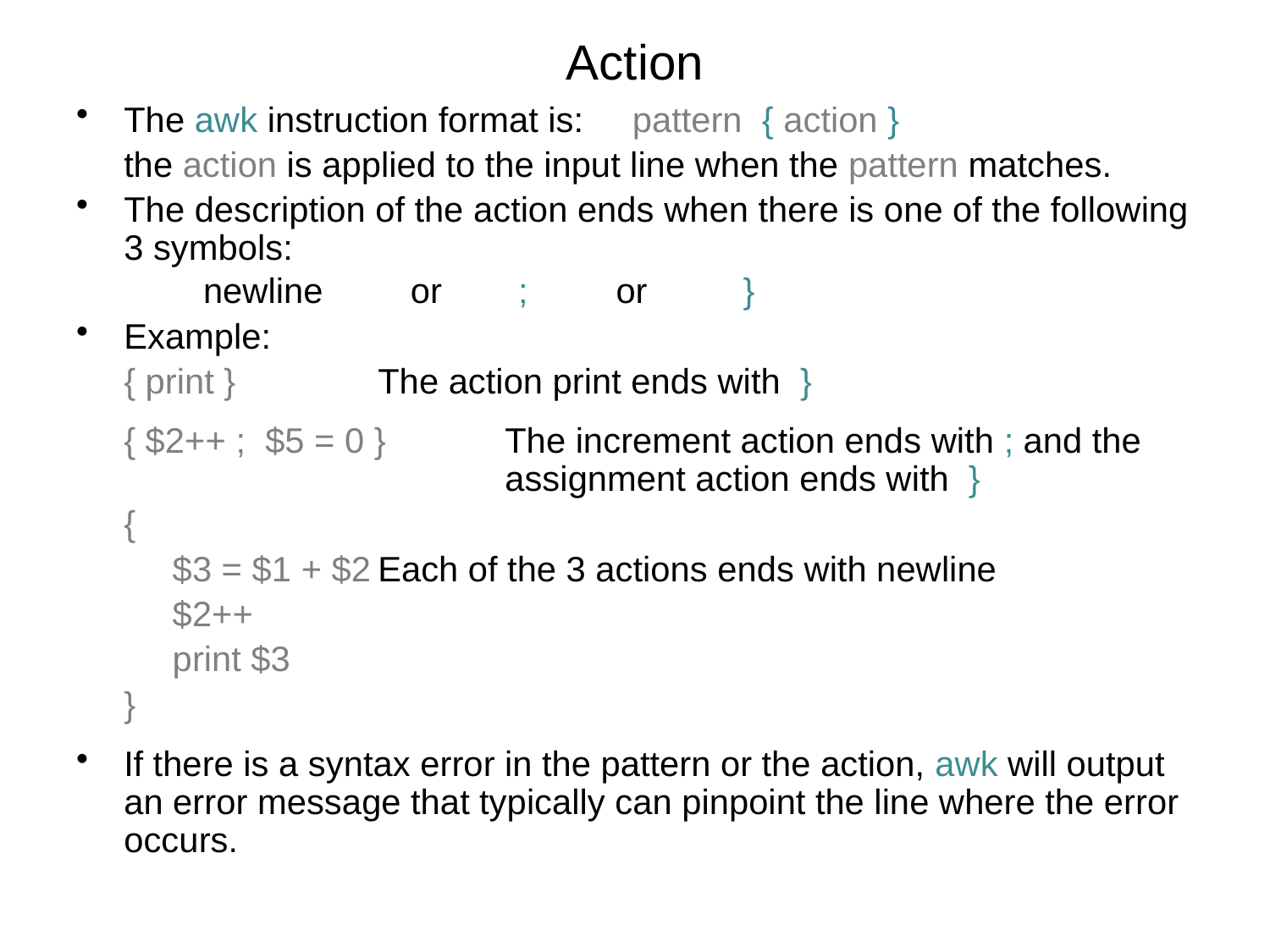

# Action
The awk instruction format is:     pattern  { action }
	the action is applied to the input line when the pattern matches.
The description of the action ends when there is one of the following 3 symbols:
newline	     or	   ; 	or	}
Example:
	{ print }		The action print ends with  }
	{ $2++ ;  $5 = 0 }	The increment action ends with ; and the 			assignment action ends with  }
	{
	     $3 = $1 + $2	Each of the 3 actions ends with newline
	     $2++
	     print $3
	}
If there is a syntax error in the pattern or the action, awk will output an error message that typically can pinpoint the line where the error occurs.